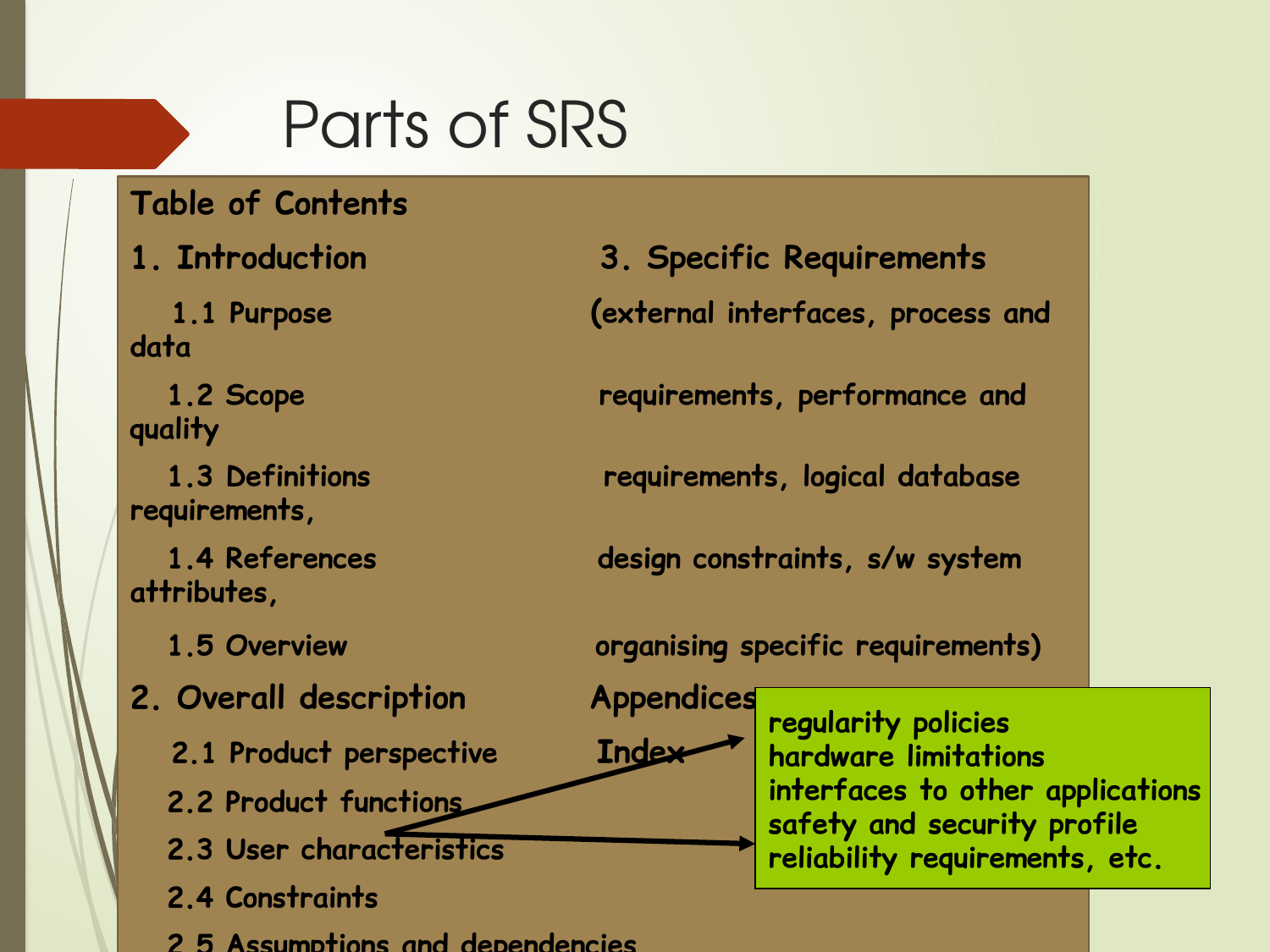

# Parts of SRS
Table of Contents
1. Introduction                 3. Specific Requirements
   1.1 Purpose                     (external interfaces, process and data
   1.2 Scope                        requirements, performance and quality
   1.3 Definitions                   requirements, logical database requirements,
   1.4 References                  design constraints, s/w system attributes,
   1.5 Overview                  organising specific requirements)
2. Overall description         Appendices
   2.1 Product perspective        Index
   2.2 Product functions
   2.3 User characteristics
   2.4 Constraints
   2.5 Assumptions and dependencies

regularity policies
hardware limitations
interfaces to other applications
safety and security profile
reliability requirements, etc.